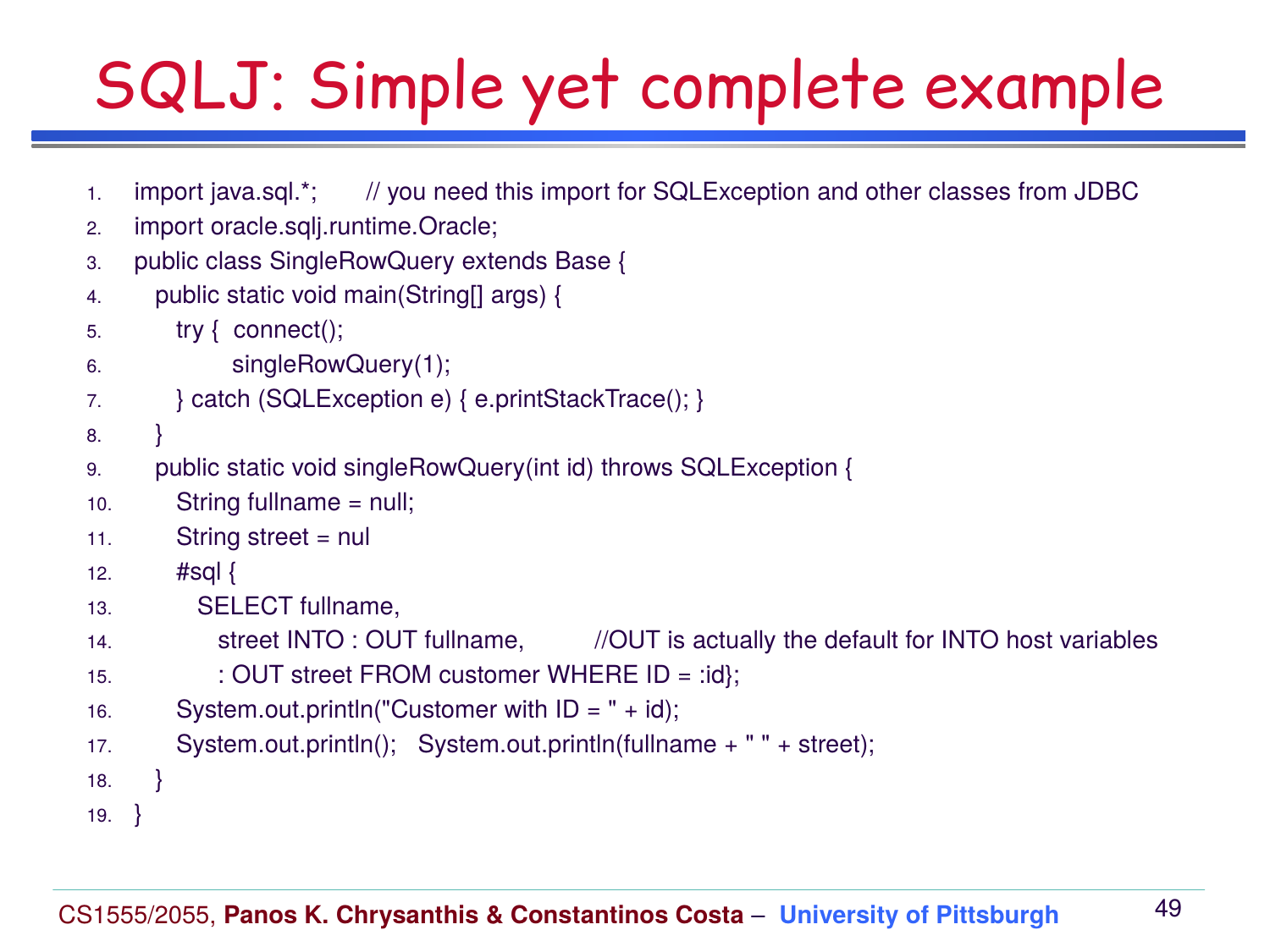

# SQLJ: Simple yet complete example
import java.sql.*;       // you need this import for SQLException and other classes from JDBC
import oracle.sqlj.runtime.Oracle;
public class SingleRowQuery extends Base {
   public static void main(String[] args) {
      try {  connect();
              singleRowQuery(1);
      } catch (SQLException e) { e.printStackTrace(); }
   }
   public static void singleRowQuery(int id) throws SQLException {
      String fullname = null;
      String street = nul
      #sql {
         SELECT fullname,
            street INTO : OUT fullname,          //OUT is actually the default for INTO host variables
            : OUT street FROM customer WHERE ID = :id};
      System.out.println("Customer with ID = " + id);
      System.out.println();   System.out.println(fullname + " " + street);
   }
}